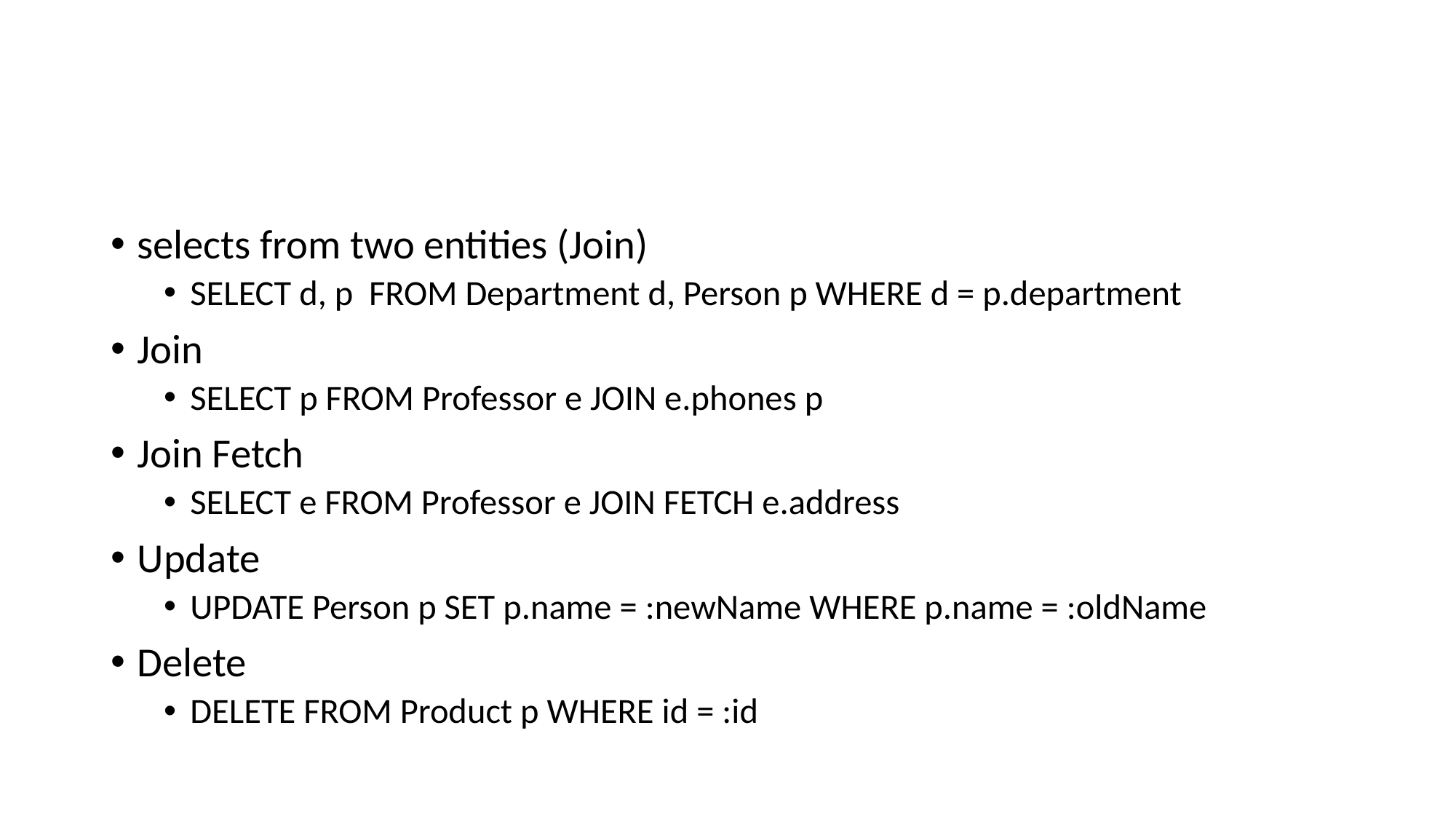

#
selects from two entities (Join)
SELECT d, p  FROM Department d, Person p WHERE d = p.department
Join
SELECT p FROM Professor e JOIN e.phones p
Join Fetch
SELECT e FROM Professor e JOIN FETCH e.address
Update
UPDATE Person p SET p.name = :newName WHERE p.name = :oldName
Delete
DELETE FROM Product p WHERE id = :id